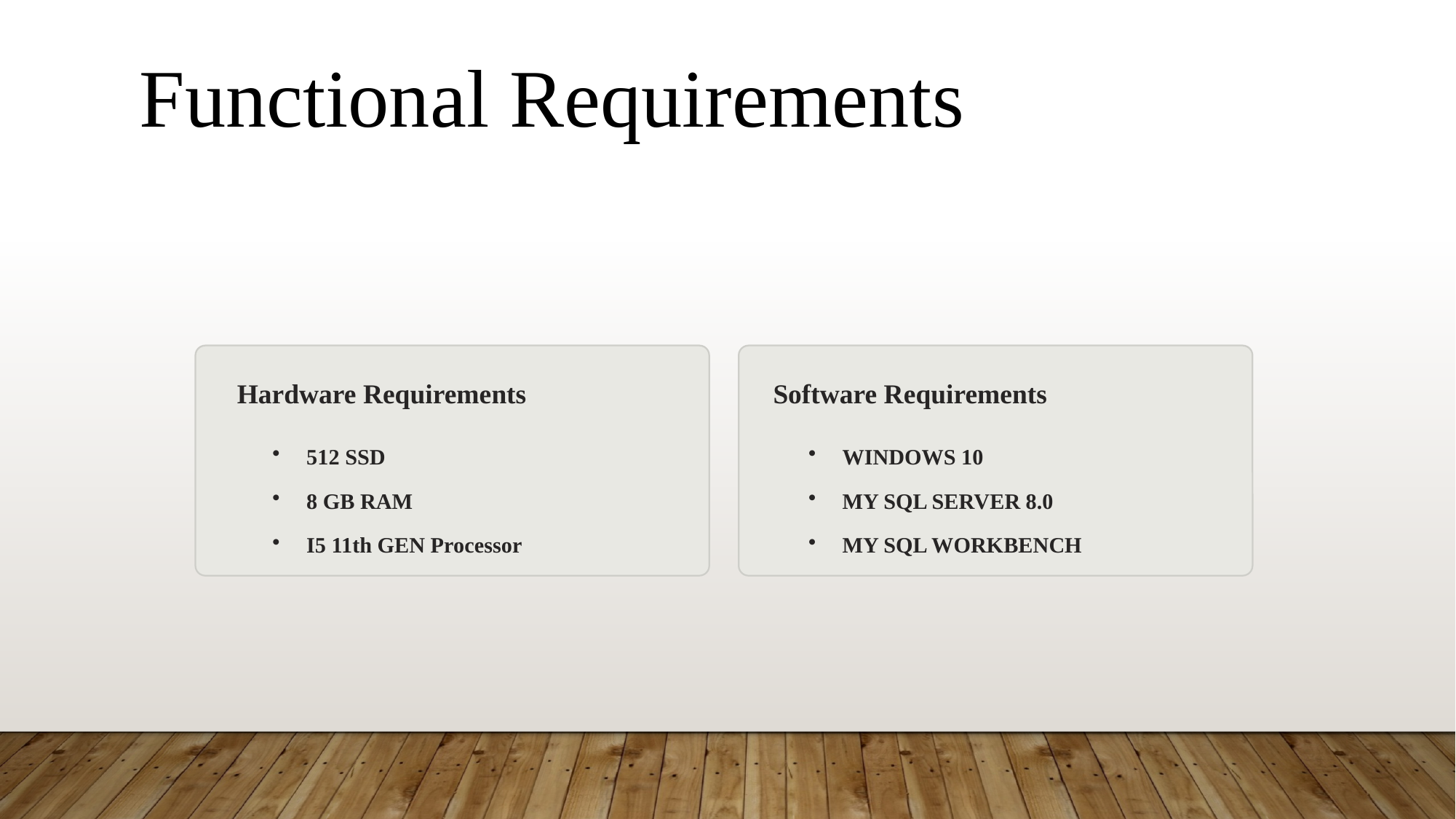

Functional Requirements

Hardware Requirements
Software Requirements
512 SSD
WINDOWS 10
8 GB RAM
MY SQL SERVER 8.0
I5 11th GEN Processor
MY SQL WORKBENCH